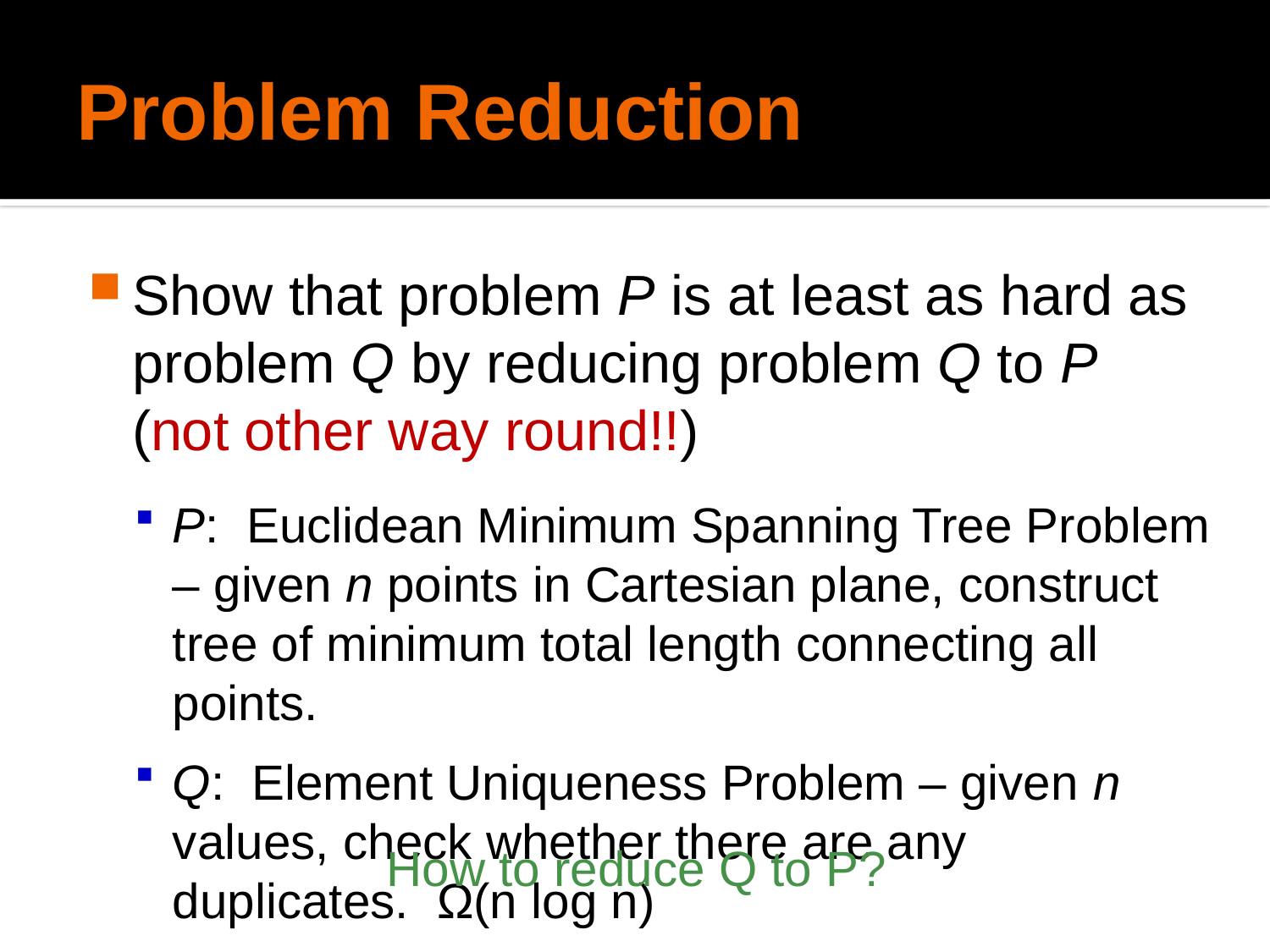

# Problem Reduction
Show that problem P is at least as hard as problem Q by reducing problem Q to P
(not other way round!!)
P:  Euclidean Minimum Spanning Tree Problem – given n points in Cartesian plane, construct tree of minimum total length connecting all points.
Q:  Element Uniqueness Problem – given n values, check whether there are any duplicates.  Ω(n log n)
How to reduce Q to P?